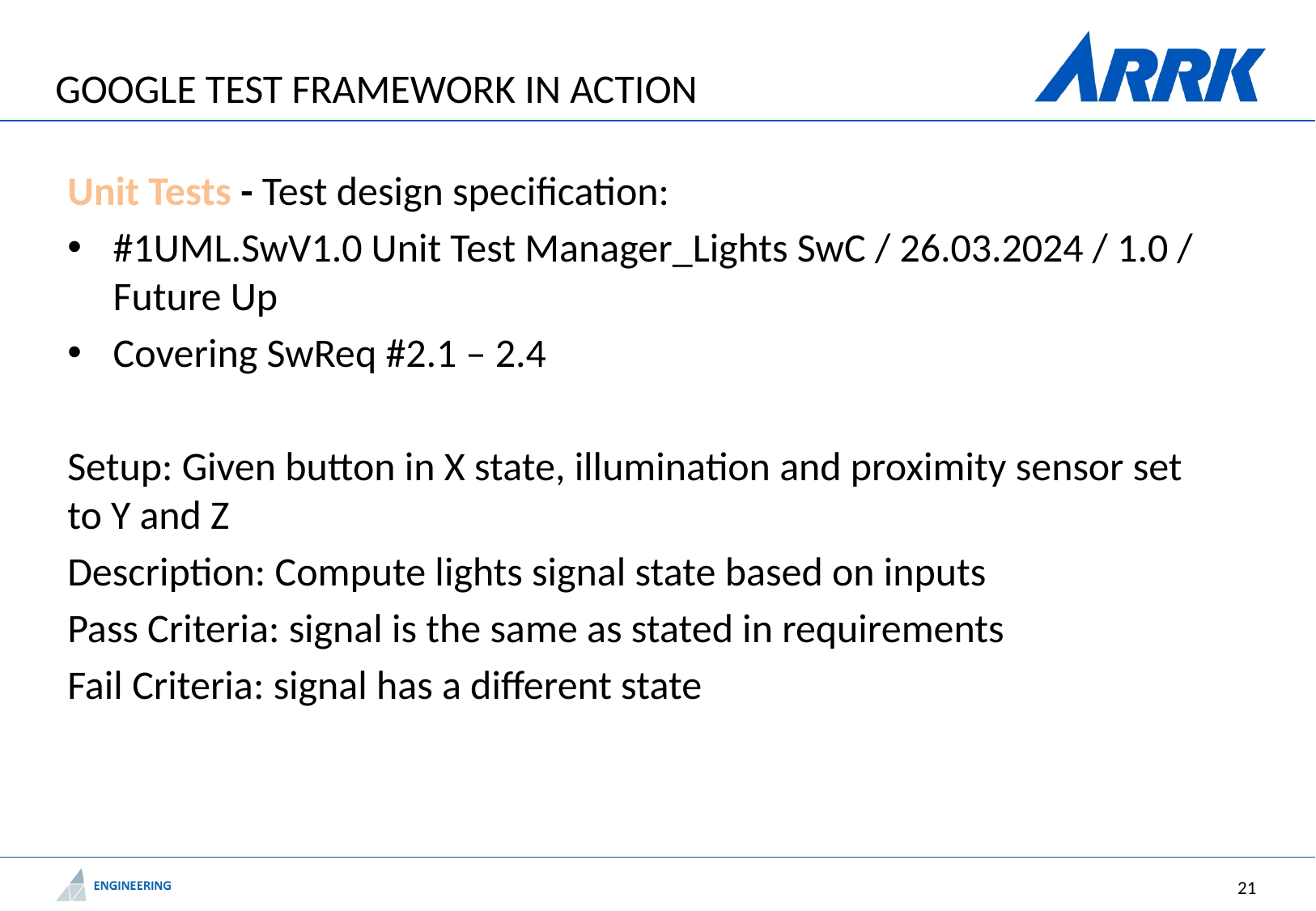

# Google Test framework in action
Unit Tests - Test design specification:
#1UML.SwV1.0 Unit Test Manager_Lights SwC / 26.03.2024 / 1.0 / Future Up
Covering SwReq #2.1 – 2.4

Setup: Given button in X state, illumination and proximity sensor set to Y and Z
Description: Compute lights signal state based on inputs
Pass Criteria: signal is the same as stated in requirements
Fail Criteria: signal has a different state